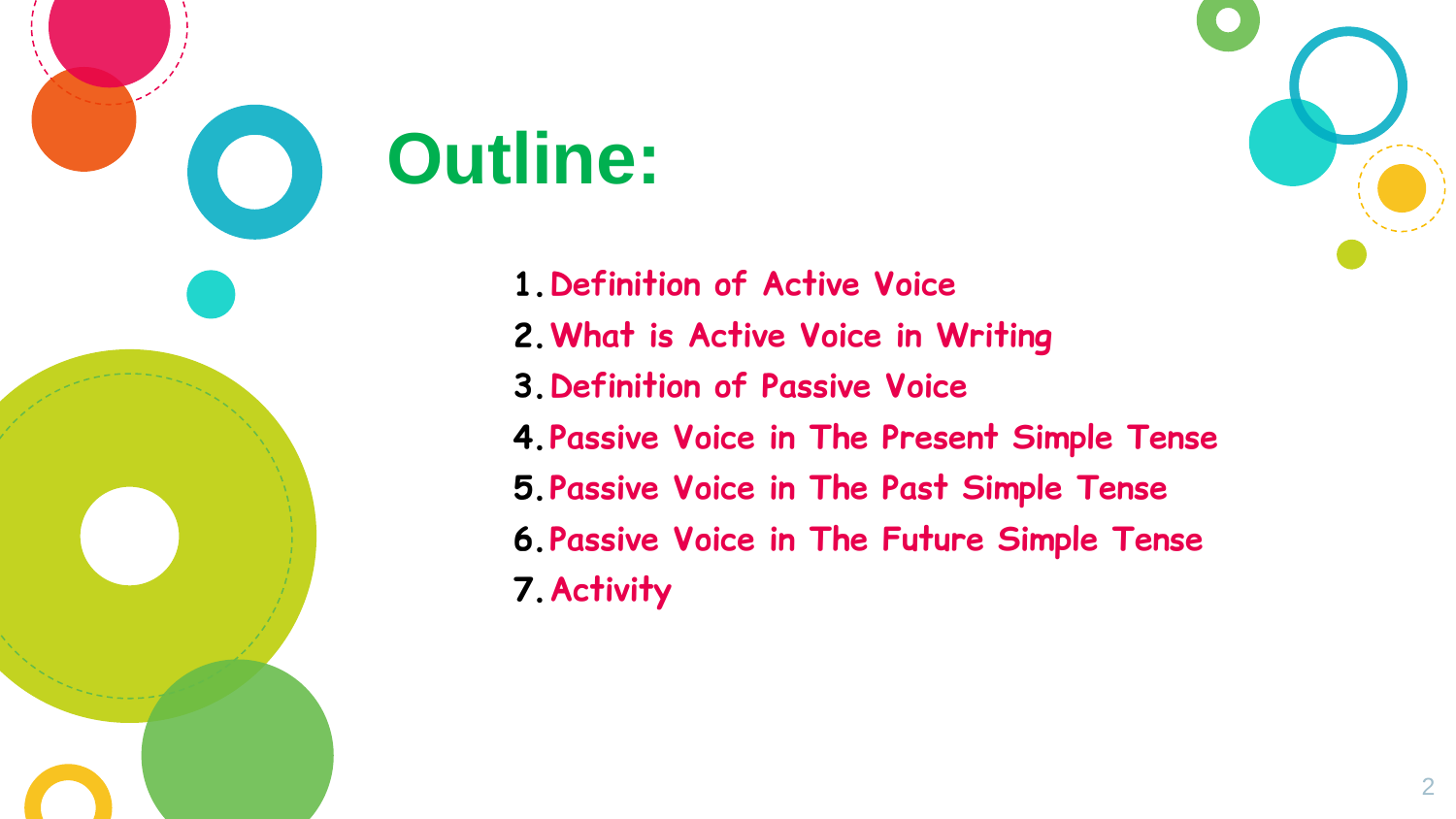

# Outline:
Definition of Active Voice
What is Active Voice in Writing
Definition of Passive Voice
Passive Voice in The Present Simple Tense
Passive Voice in The Past Simple Tense
Passive Voice in The Future Simple Tense
Activity

2